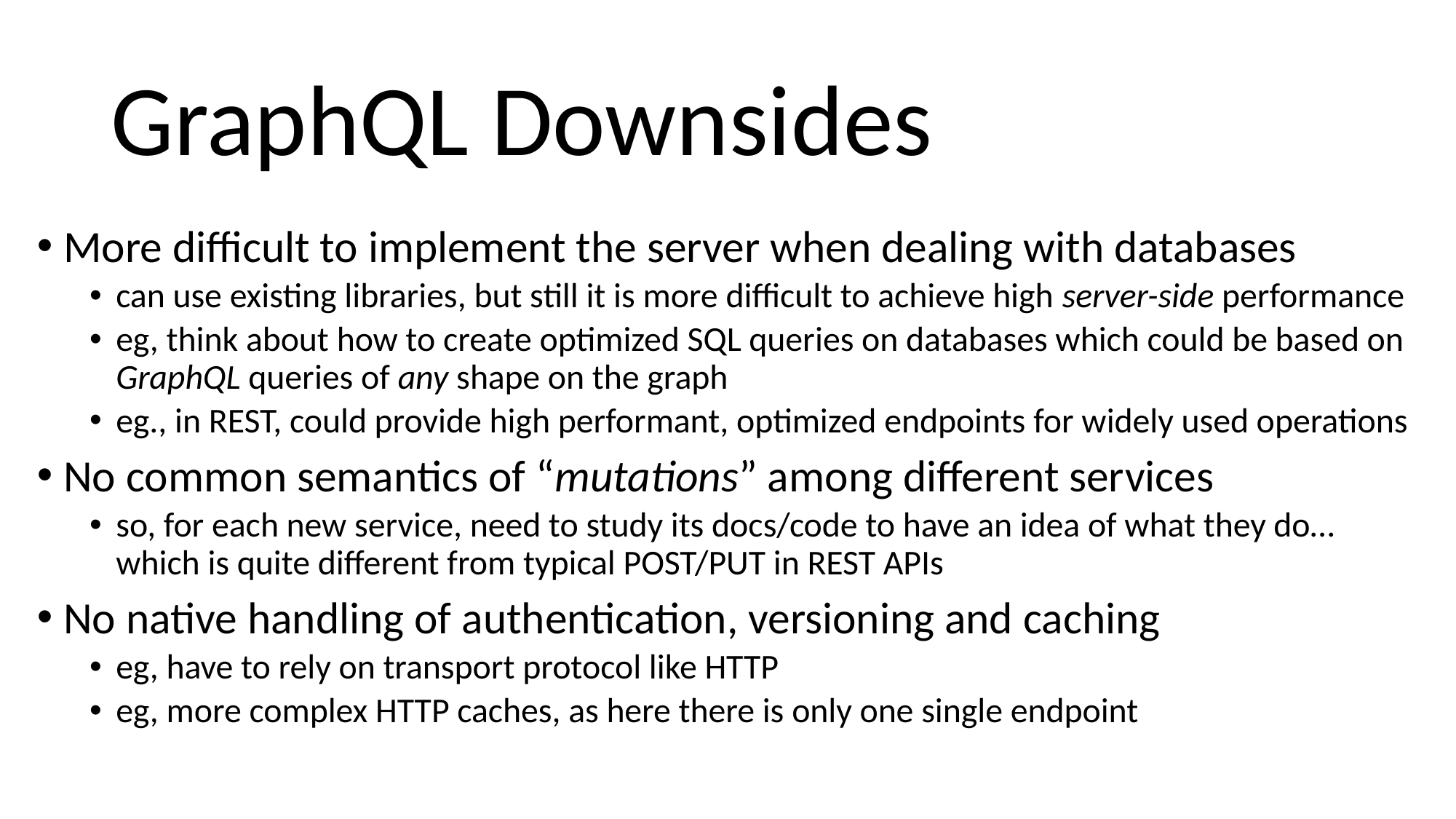

# GraphQL Downsides
More difficult to implement the server when dealing with databases
can use existing libraries, but still it is more difficult to achieve high server-side performance
eg, think about how to create optimized SQL queries on databases which could be based on GraphQL queries of any shape on the graph
eg., in REST, could provide high performant, optimized endpoints for widely used operations
No common semantics of “mutations” among different services
so, for each new service, need to study its docs/code to have an idea of what they do… which is quite different from typical POST/PUT in REST APIs
No native handling of authentication, versioning and caching
eg, have to rely on transport protocol like HTTP
eg, more complex HTTP caches, as here there is only one single endpoint